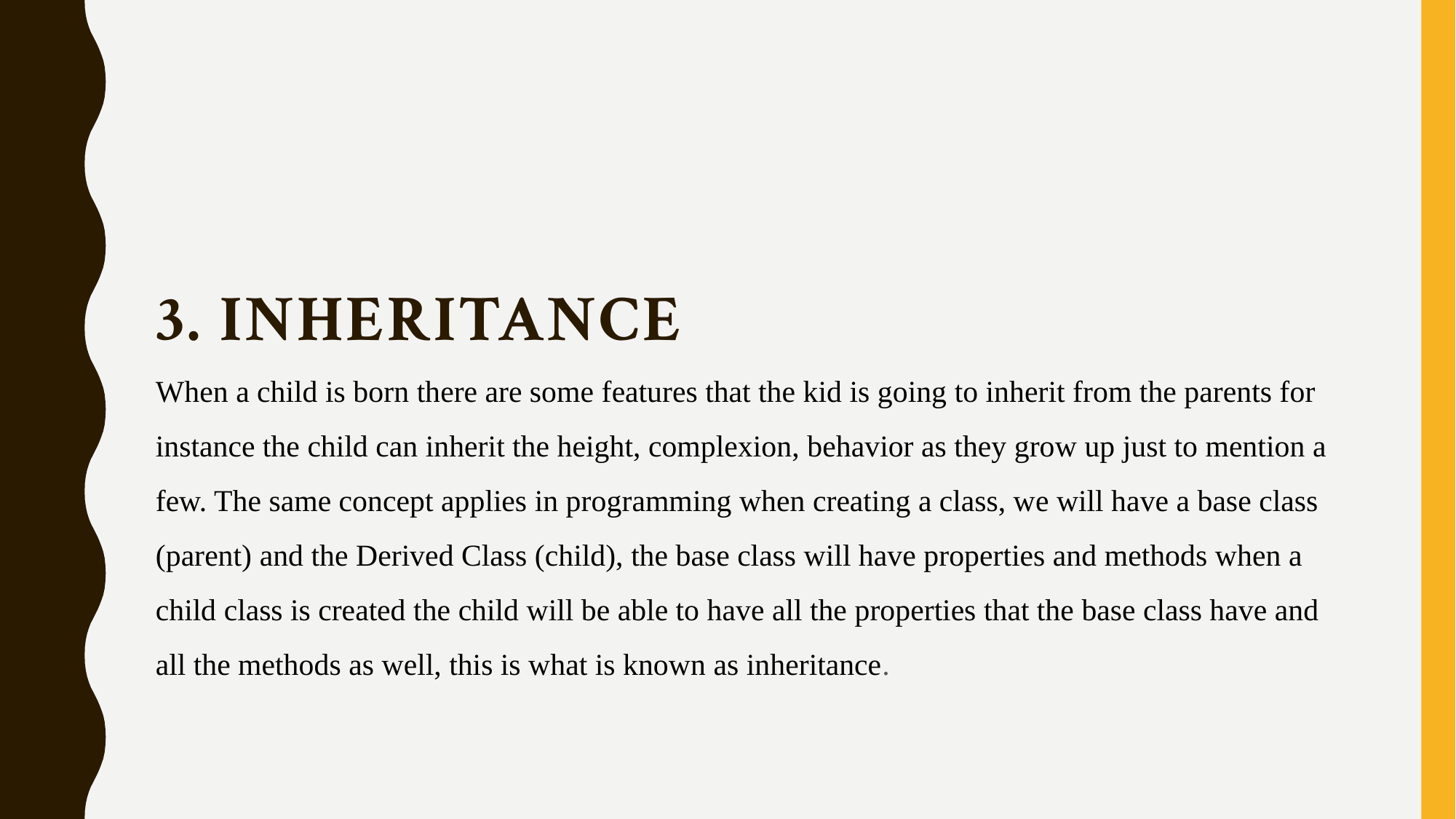

3. INHERITANCE
When a child is born there are some features that the kid is going to inherit from the parents for instance the child can inherit the height, complexion, behavior as they grow up just to mention a few. The same concept applies in programming when creating a class, we will have a base class (parent) and the Derived Class (child), the base class will have properties and methods when a child class is created the child will be able to have all the properties that the base class have and all the methods as well, this is what is known as inheritance.